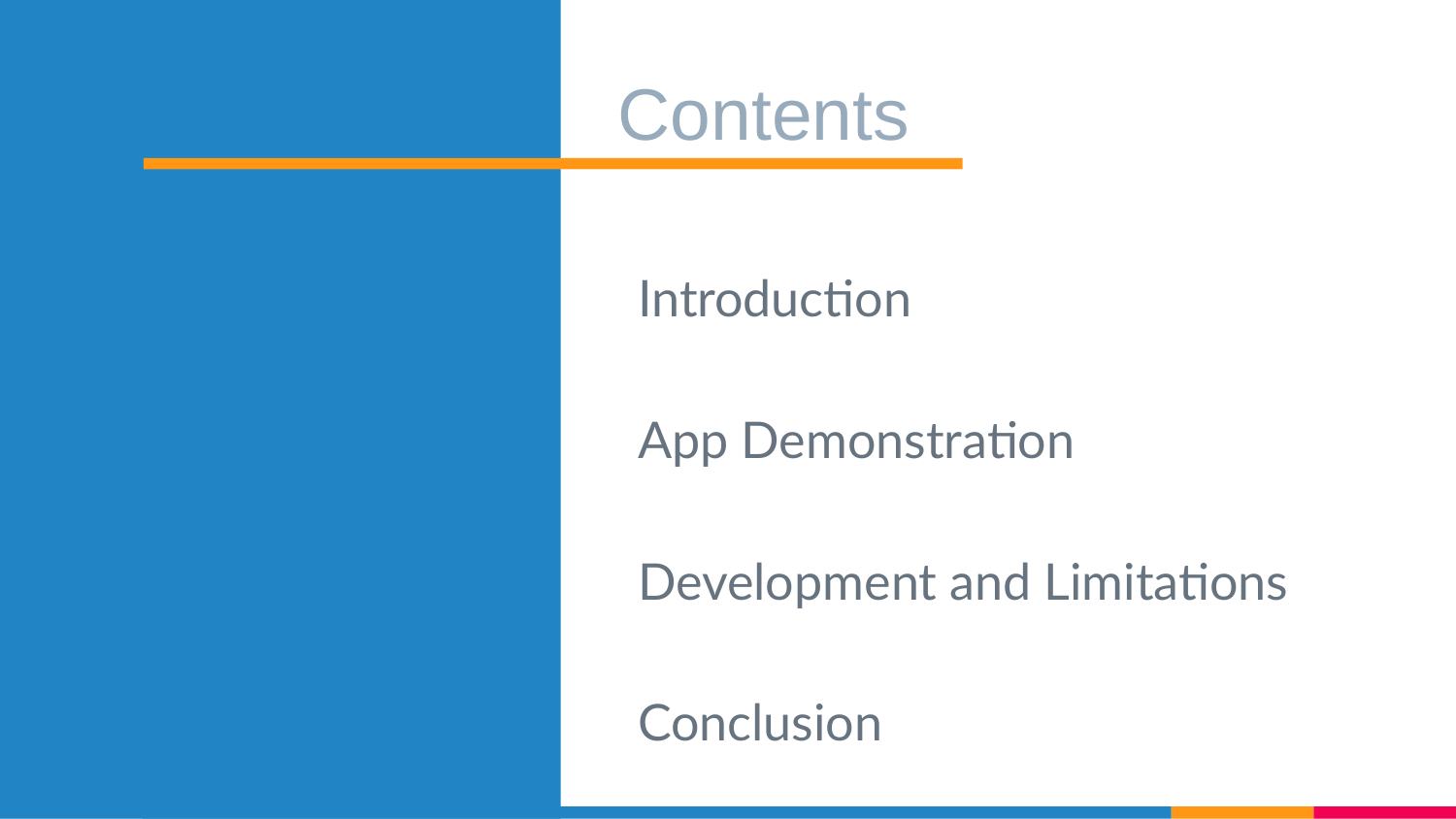

# Contents
Introduction
App Demonstration
Development and Limitations
Conclusion